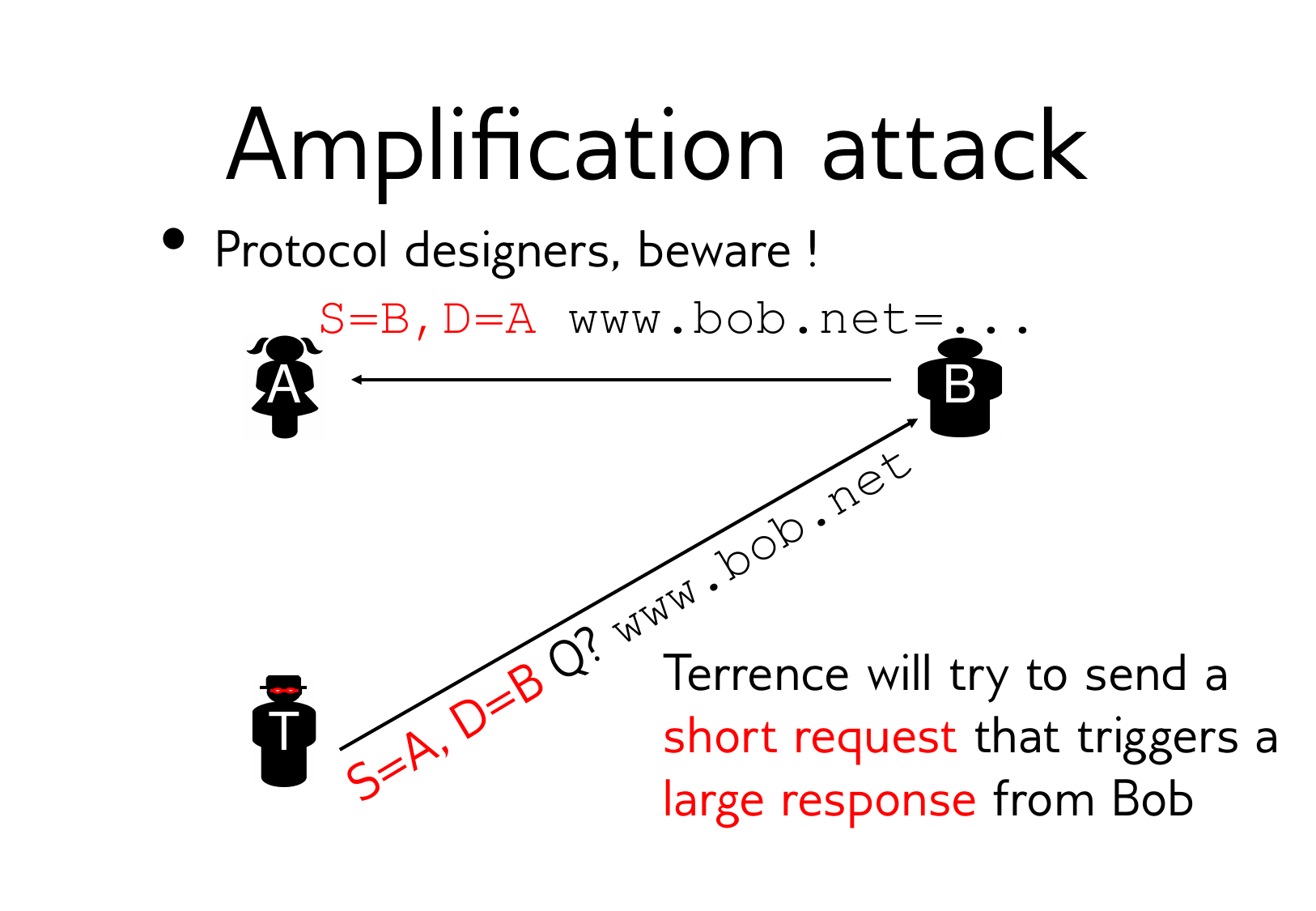

Protocol designers, beware !
# Amplification attack
S=B,D=A www.bob.net=...

A

B
S=A, D=B Q? www.bob.net
Terrence will try to send a short request that triggers a large response from Bob

T